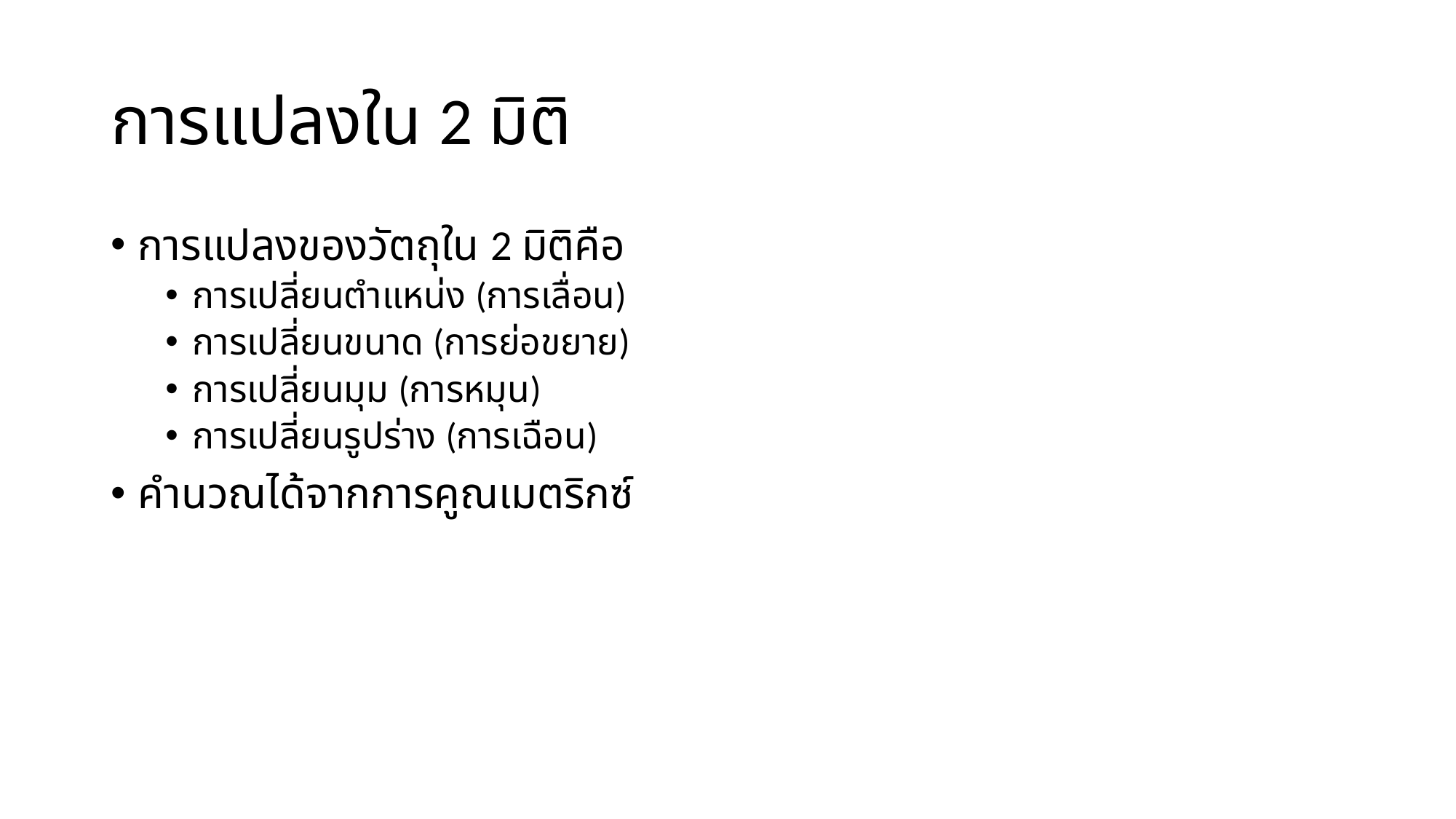

# การแปลงใน 2 มิติ
การแปลงของวัตถุใน 2 มิติคือ
การเปลี่ยนตำแหน่ง (การเลื่อน)
การเปลี่ยนขนาด (การย่อขยาย)
การเปลี่ยนมุม (การหมุน)
การเปลี่ยนรูปร่าง (การเฉือน)
คำนวณได้จากการคูณเมตริกซ์